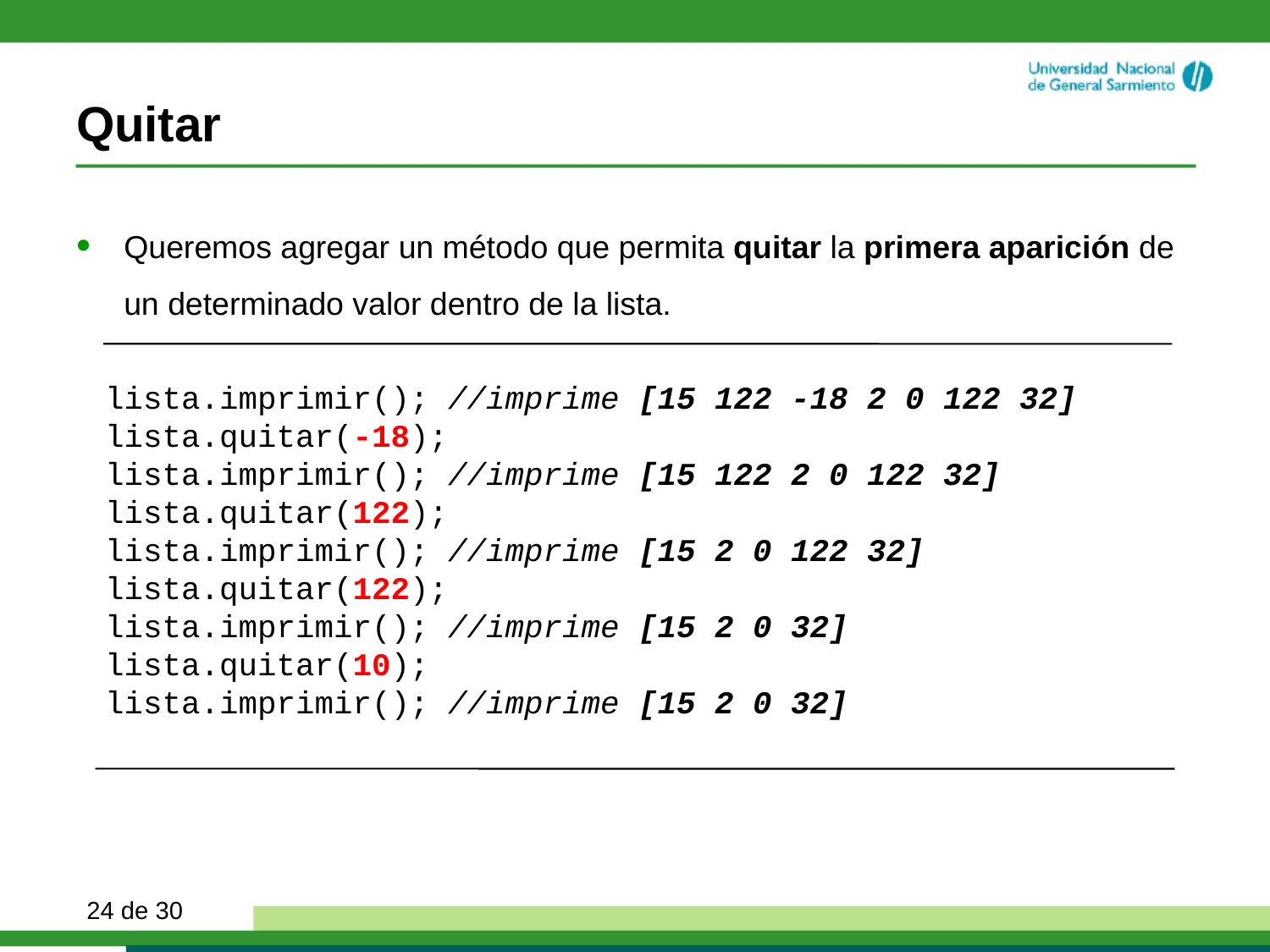

# Quitar
Queremos agregar un método que permita quitar la primera aparición de un determinado valor dentro de la lista.

lista.imprimir(); //imprime [15 122 -18 2 0 122 32]
lista.quitar(-18);
lista.imprimir(); //imprime [15 122 2 0 122 32]
lista.quitar(122);
lista.imprimir(); //imprime [15 2 0 122 32]
lista.quitar(122);
lista.imprimir(); //imprime [15 2 0 32]
lista.quitar(10);
lista.imprimir(); //imprime [15 2 0 32]